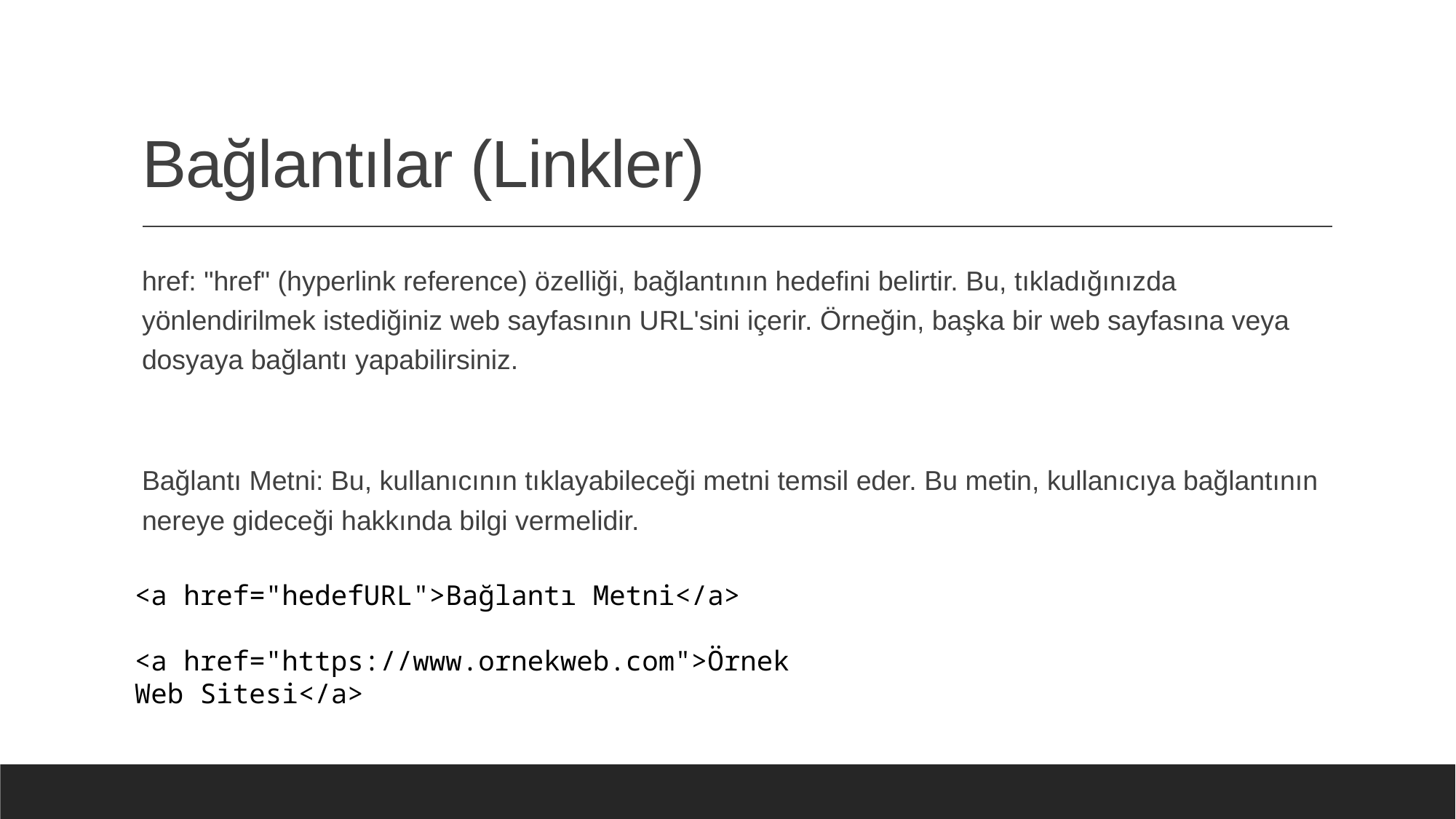

# Bağlantılar (Linkler)
href: "href" (hyperlink reference) özelliği, bağlantının hedefini belirtir. Bu, tıkladığınızda yönlendirilmek istediğiniz web sayfasının URL'sini içerir. Örneğin, başka bir web sayfasına veya dosyaya bağlantı yapabilirsiniz.

Bağlantı Metni: Bu, kullanıcının tıklayabileceği metni temsil eder. Bu metin, kullanıcıya bağlantının nereye gideceği hakkında bilgi vermelidir.
<a href="hedefURL">Bağlantı Metni</a>

<a href="https://www.ornekweb.com">Örnek Web Sitesi</a>